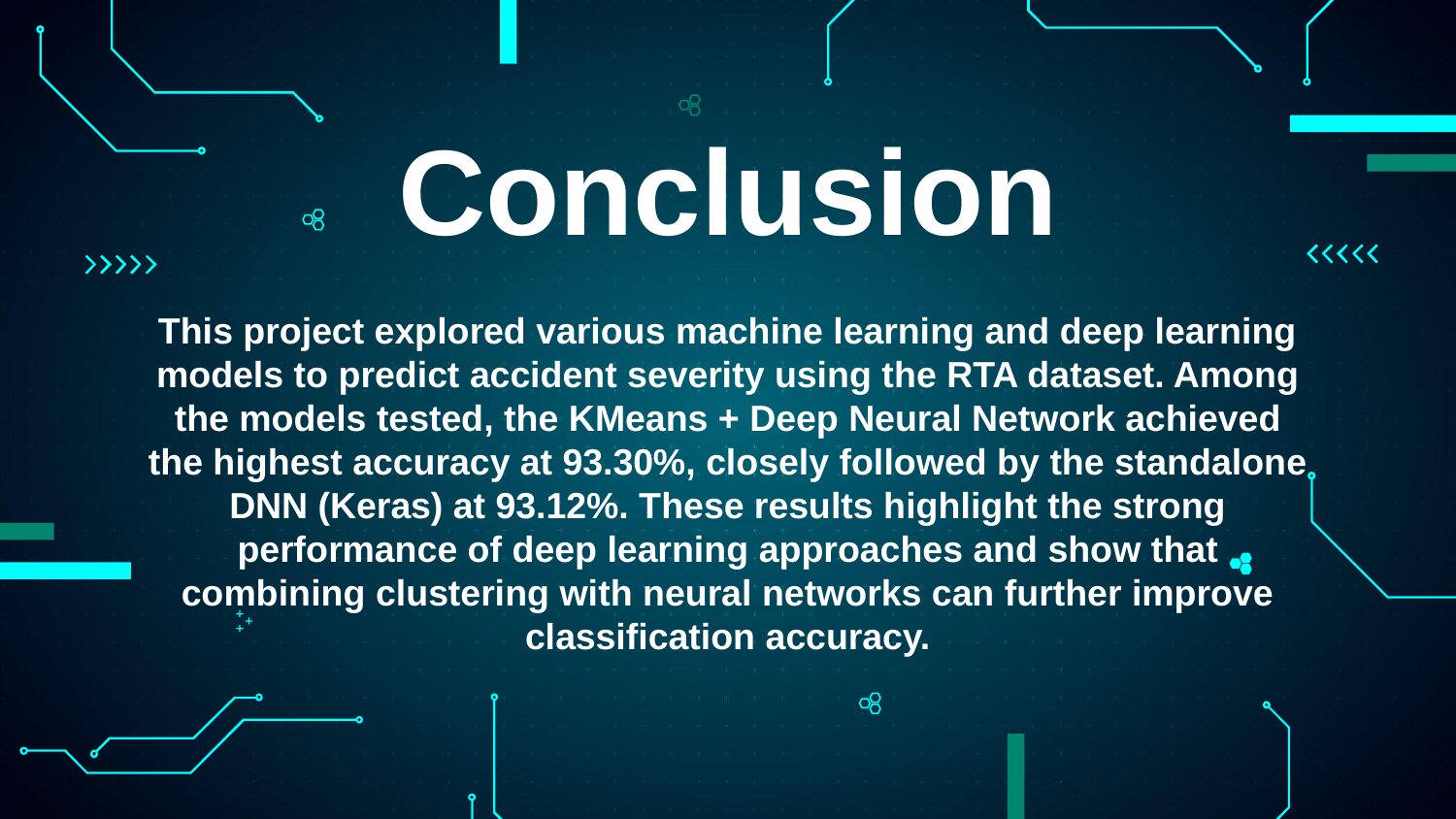

# Conclusion

This project explored various machine learning and deep learning models to predict accident severity using the RTA dataset. Among the models tested, the KMeans + Deep Neural Network achieved the highest accuracy at 93.30%, closely followed by the standalone DNN (Keras) at 93.12%. These results highlight the strong performance of deep learning approaches and show that combining clustering with neural networks can further improve classification accuracy.